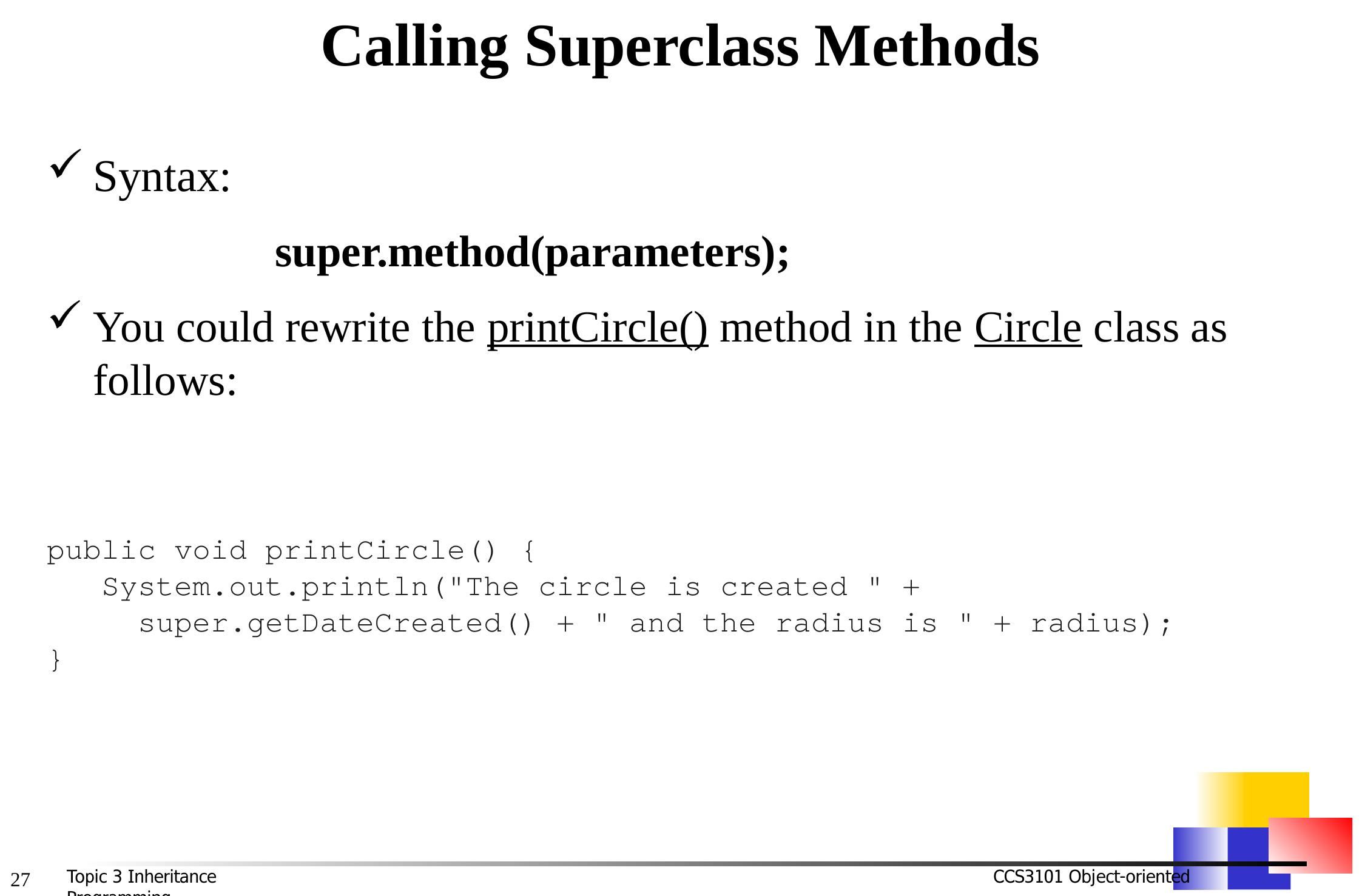

# Calling Superclass Methods
Syntax:
			super.method(parameters);
You could rewrite the printCircle() method in the Circle class as follows:
public void printCircle() {
   System.out.println("The circle is created " +
    	super.getDateCreated() + " and the radius is " + radius);
}